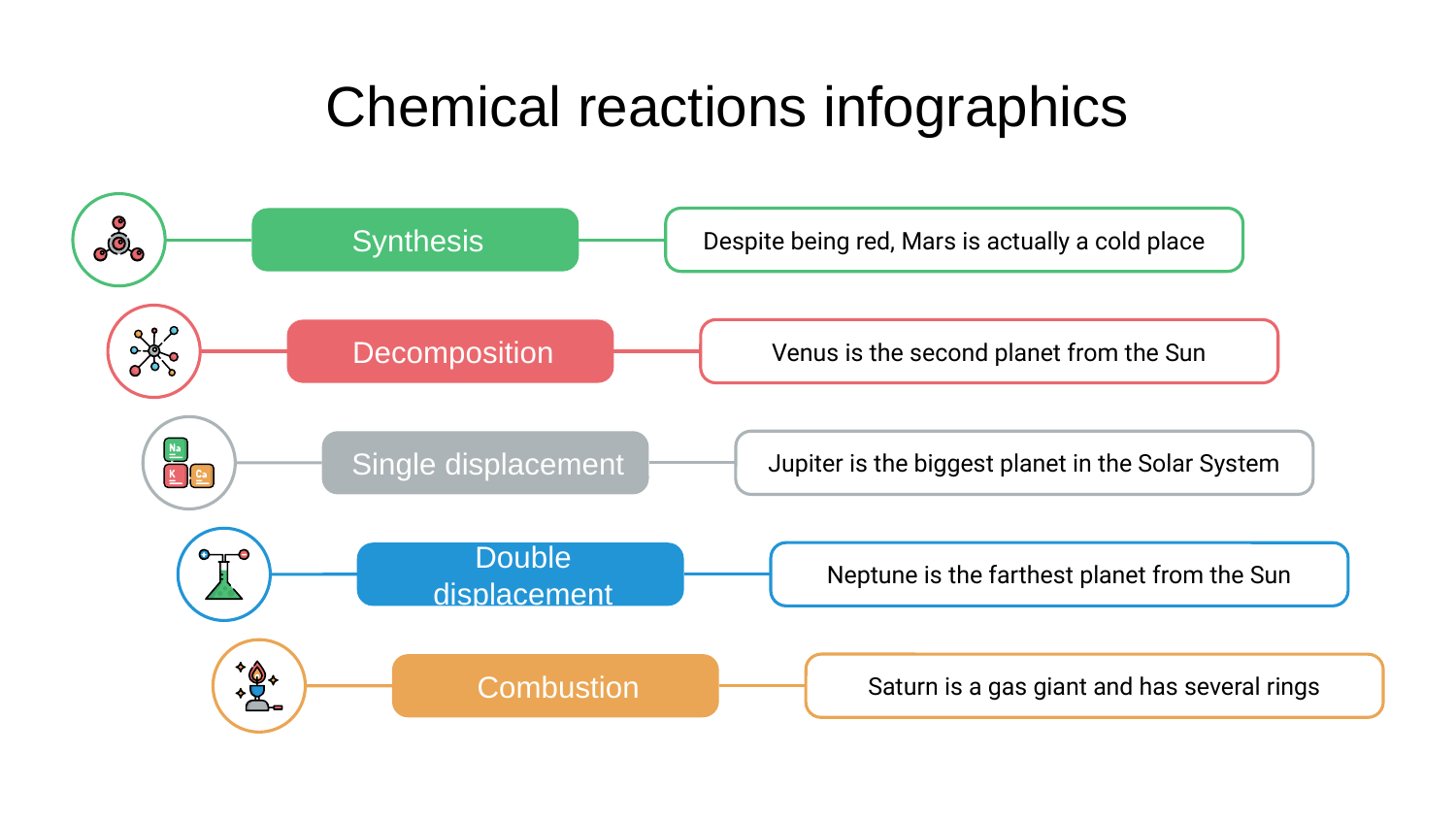

# Chemical reactions infographics

Synthesis
Despite being red, Mars is actually a cold place

Decomposition
Venus is the second planet from the Sun

Single displacement
Jupiter is the biggest planet in the Solar System

Double displacement
Neptune is the farthest planet from the Sun

Combustion
Saturn is a gas giant and has several rings